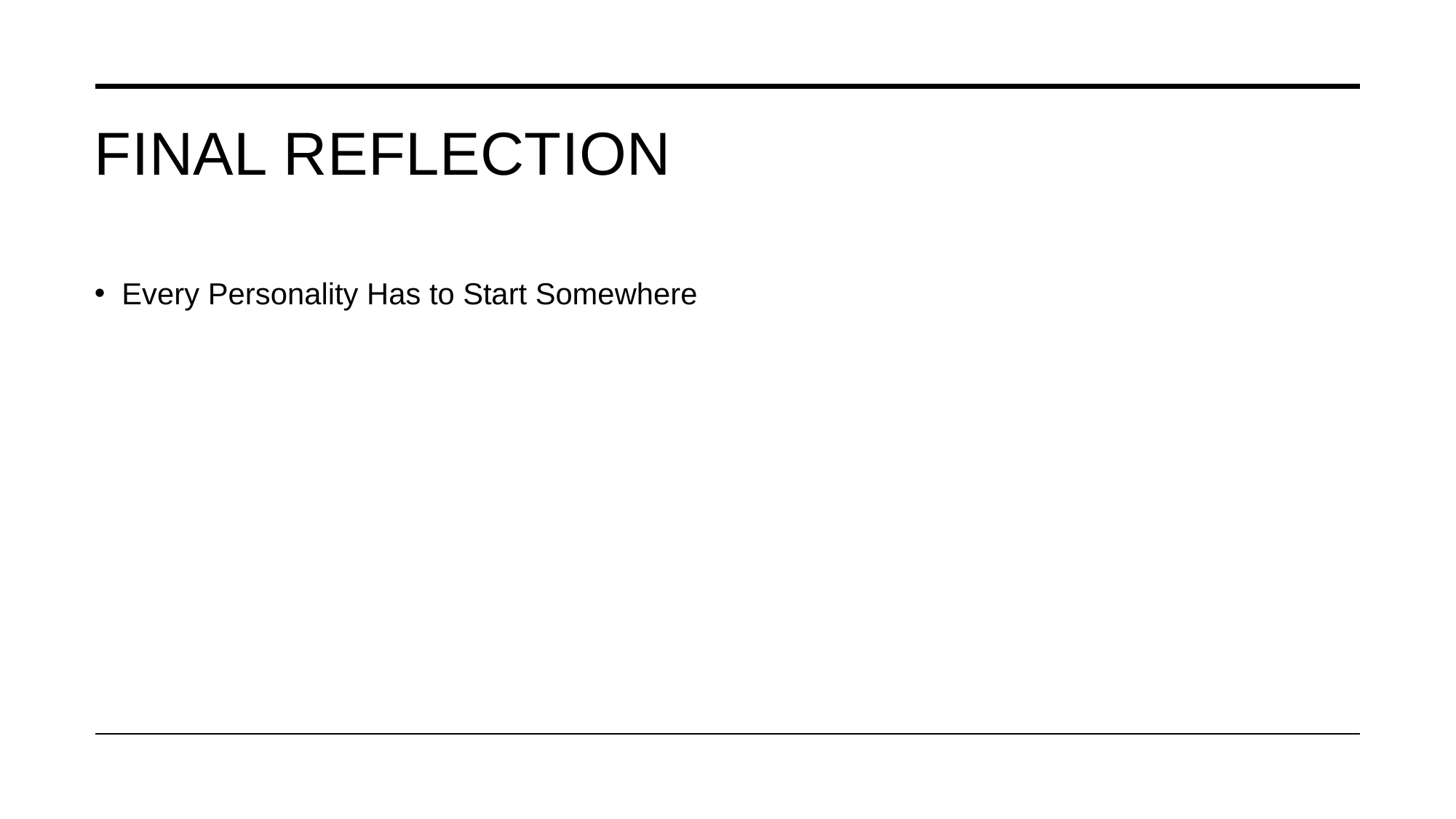

# Final Reflection
Every Personality Has to Start Somewhere